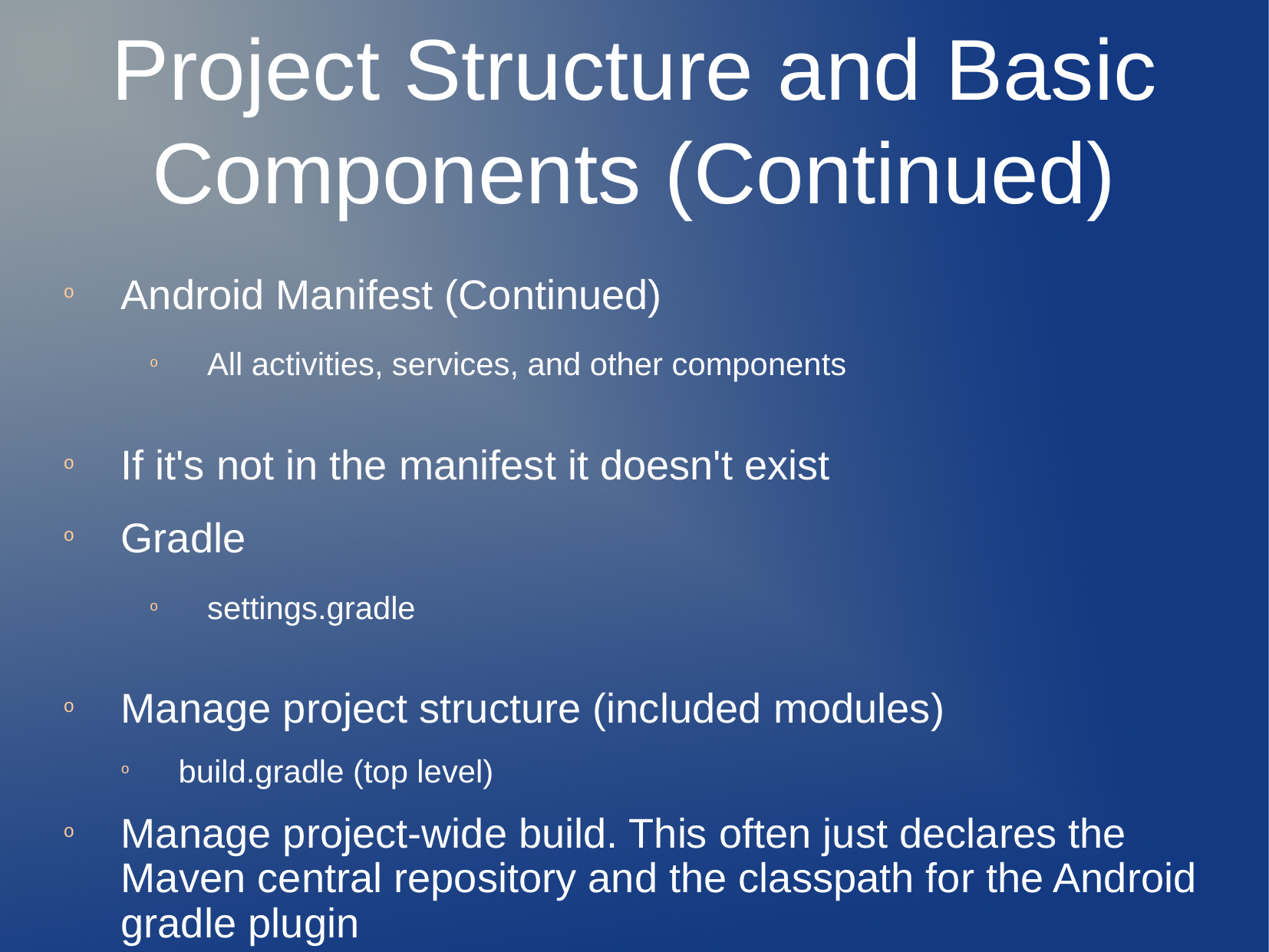

Project Structure and Basic Components (Continued)
Android Manifest (Continued)
All activities, services, and other components

If it's not in the manifest it doesn't exist
Gradle
settings.gradle

Manage project structure (included modules)
build.gradle (top level)
Manage project-wide build. This often just declares the Maven central repository and the classpath for the Android gradle plugin